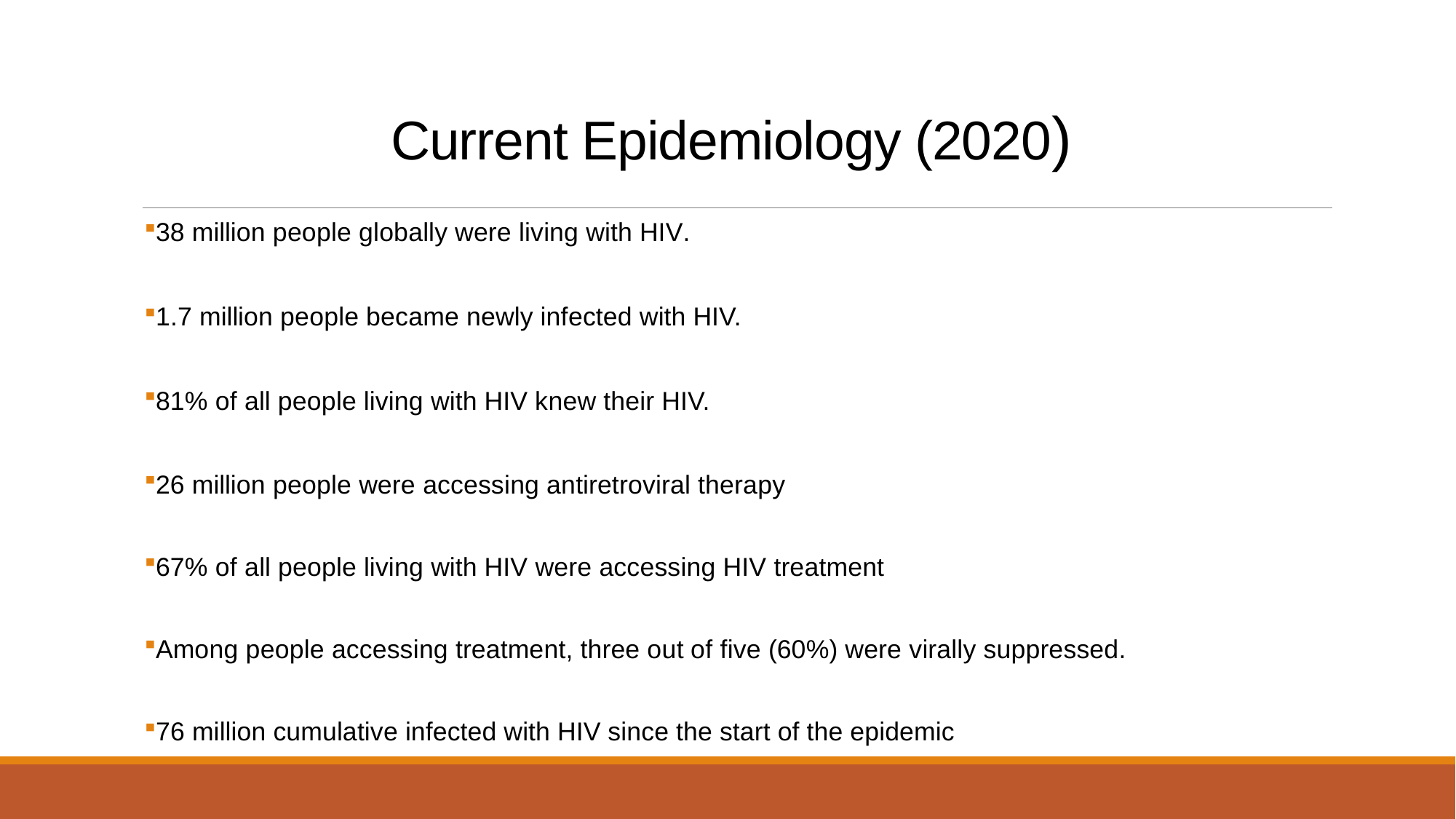

# Current Epidemiology (2020)
38 million people globally were living with HIV.

1.7 million people became newly infected with HIV.

81% of all people living with HIV knew their HIV.

26 million people were accessing antiretroviral therapy

67% of all people living with HIV were accessing HIV treatment

Among people accessing treatment, three out of five (60%) were virally suppressed.

76 million cumulative infected with HIV since the start of the epidemic